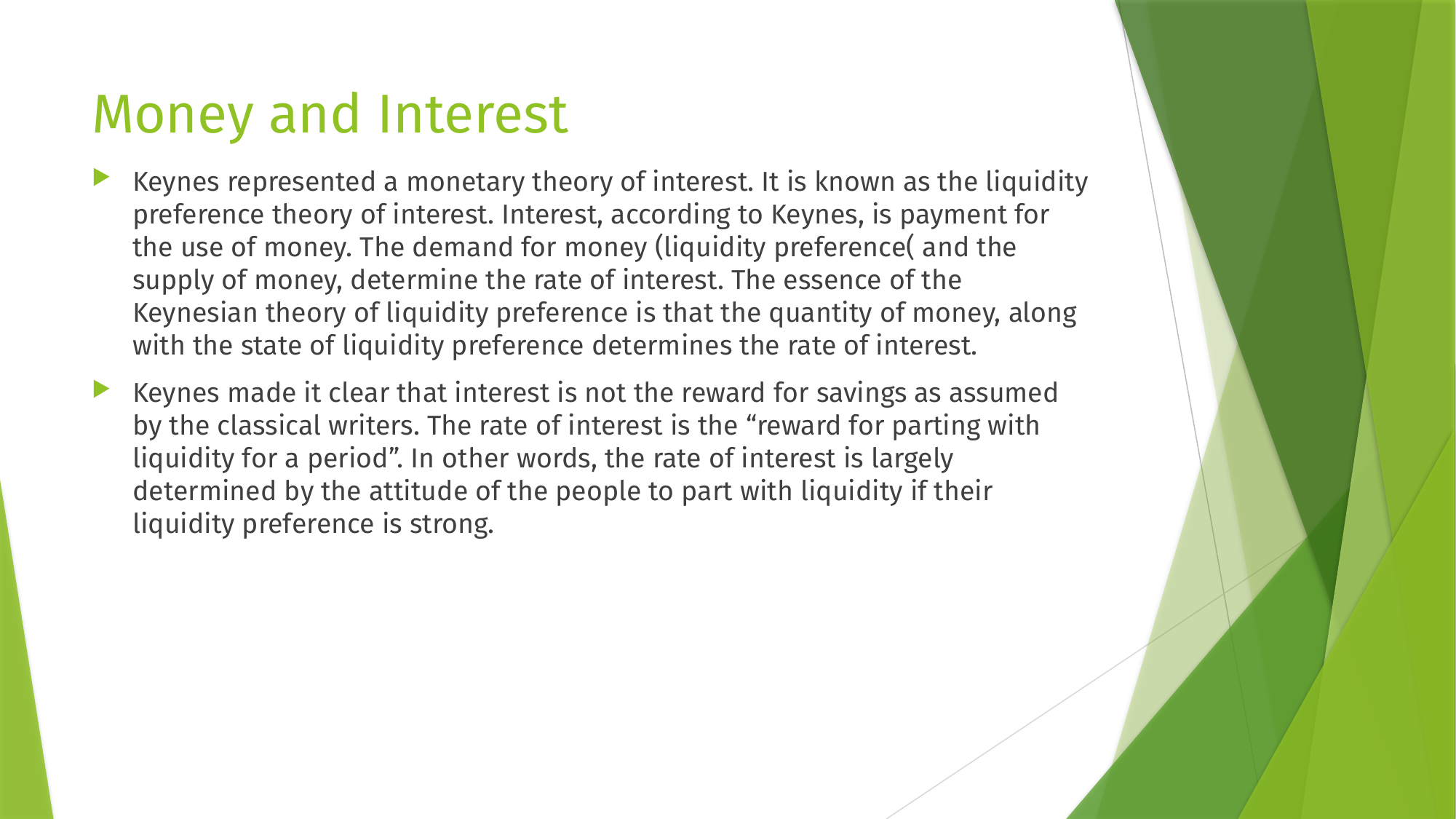

# Money and Interest
Keynes represented a monetary theory of interest. It is known as the liquidity preference theory of interest. Interest, according to Keynes, is payment for the use of money. The demand for money (liquidity preference( and the supply of money, determine the rate of interest. The essence of the Keynesian theory of liquidity preference is that the quantity of money, along with the state of liquidity preference determines the rate of interest.
Keynes made it clear that interest is not the reward for savings as assumed by the classical writers. The rate of interest is the “reward for parting with liquidity for a period”. In other words, the rate of interest is largely determined by the attitude of the people to part with liquidity if their liquidity preference is strong.